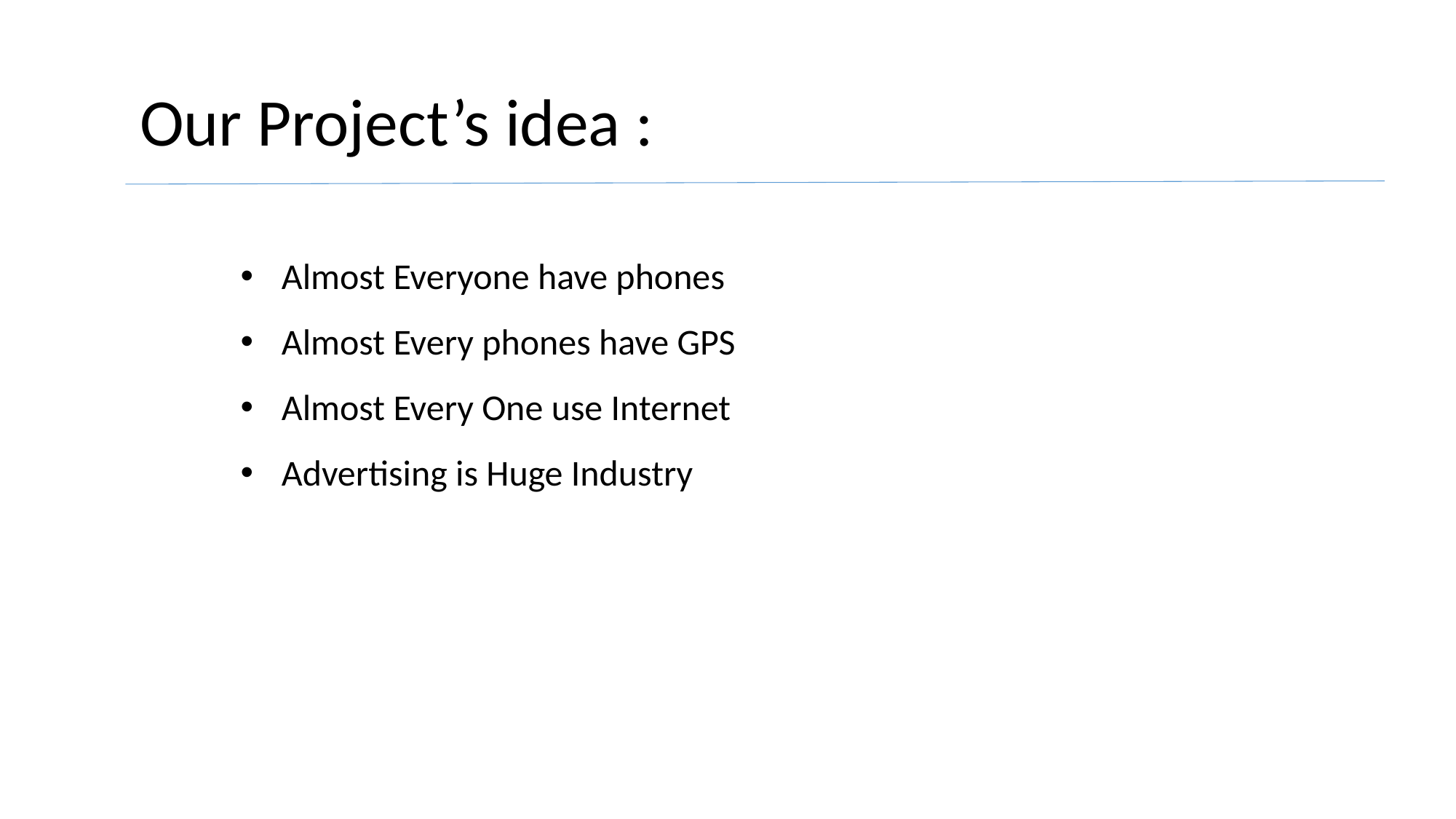

# Our Project’s idea :
Almost Everyone have phones
Almost Every phones have GPS
Almost Every One use Internet
Advertising is Huge Industry